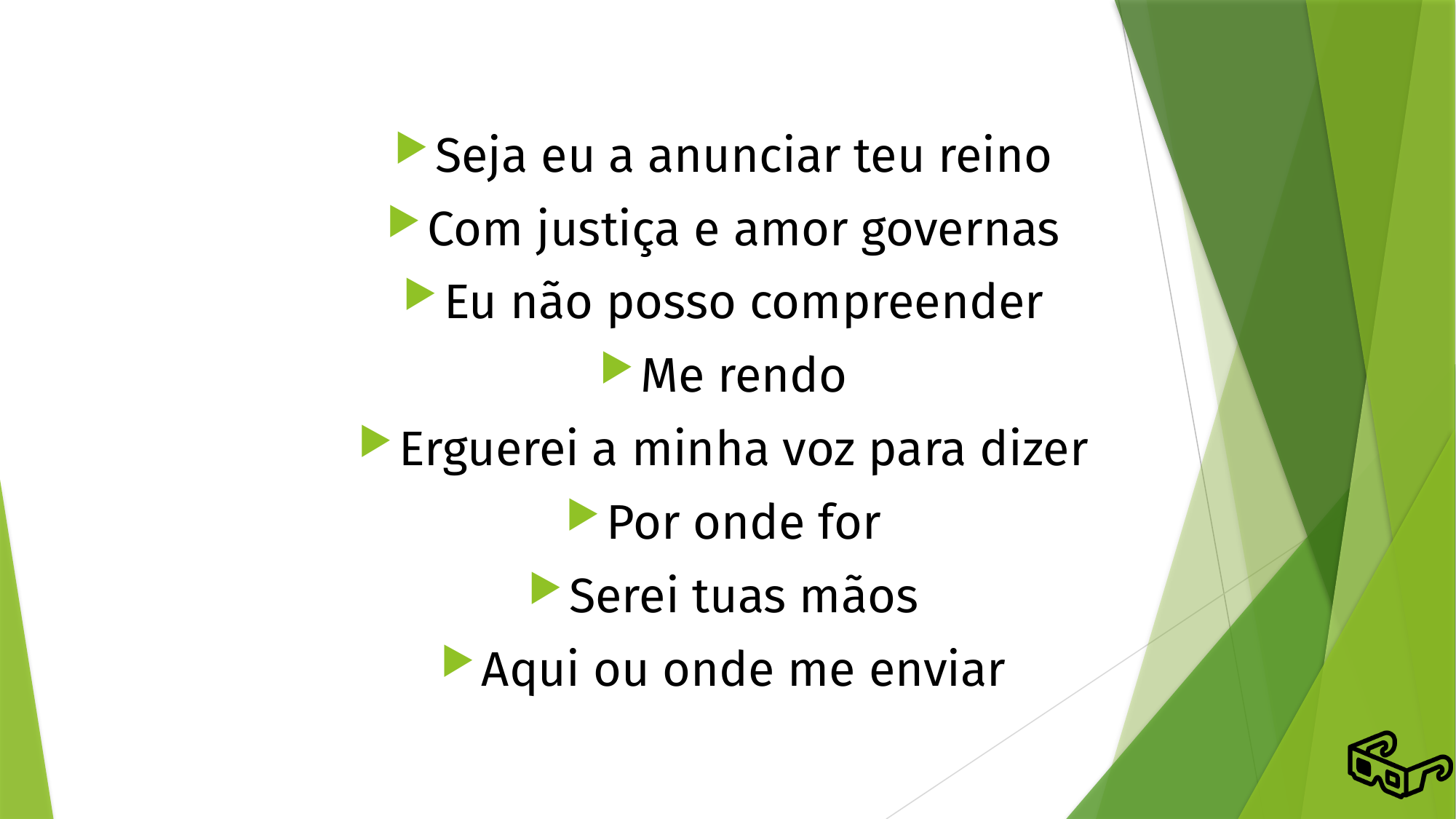

# Seja eu a anunciar teu reino
Com justiça e amor governas
Eu não posso compreender
Me rendo
Erguerei a minha voz para dizer
Por onde for
Serei tuas mãos
Aqui ou onde me enviar